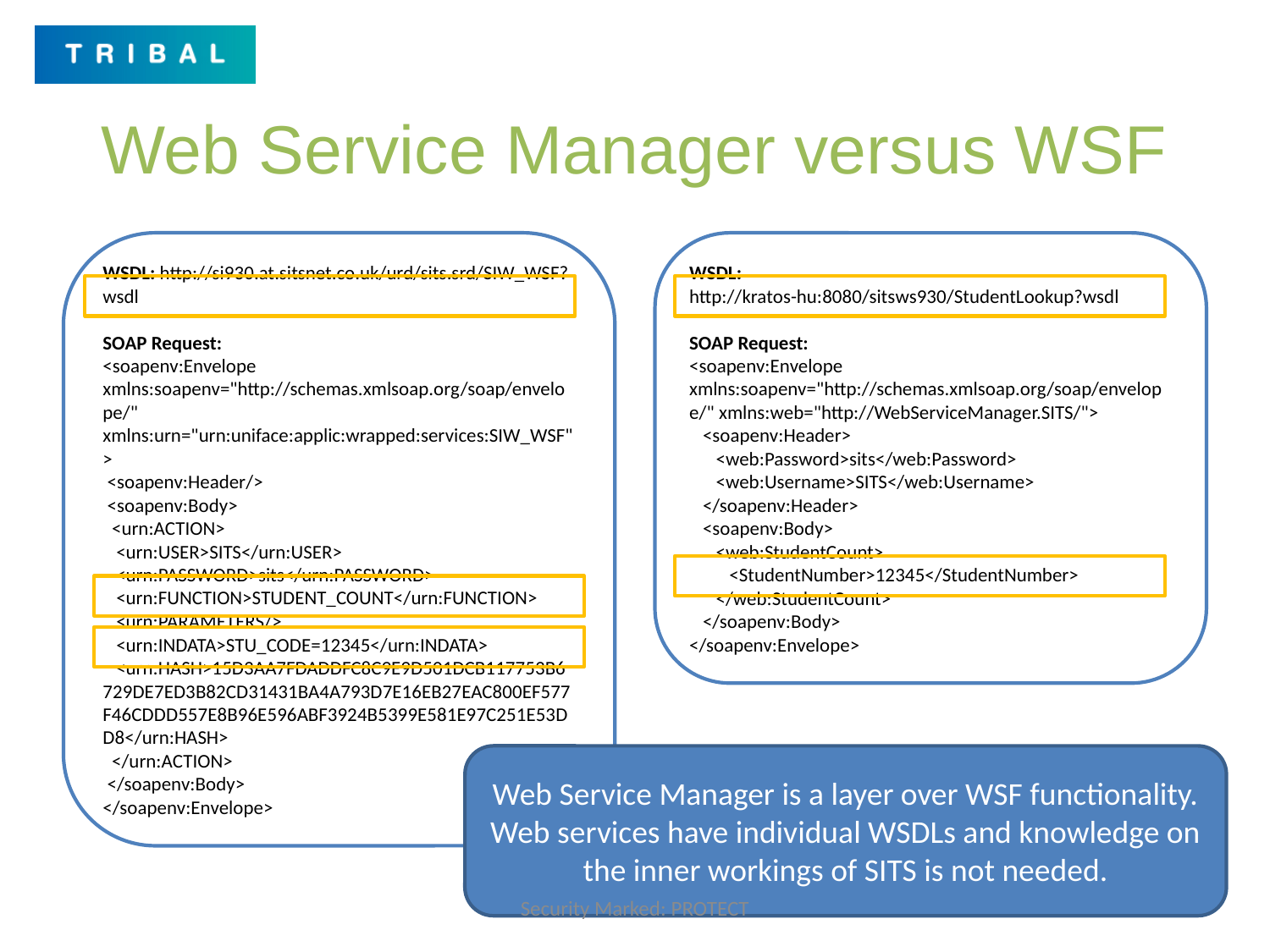

# Web Service Manager versus WSF
WSDL: http://si930.at.sitsnet.co.uk/urd/sits.srd/SIW_WSF?wsdl

SOAP Request:
<soapenv:Envelope xmlns:soapenv="http://schemas.xmlsoap.org/soap/envelope/" xmlns:urn="urn:uniface:applic:wrapped:services:SIW_WSF">
 <soapenv:Header/>
 <soapenv:Body>
  <urn:ACTION>
   <urn:USER>SITS</urn:USER>
   <urn:PASSWORD>sits</urn:PASSWORD>
   <urn:FUNCTION>STUDENT_COUNT</urn:FUNCTION>
   <urn:PARAMETERS/>
   <urn:INDATA>STU_CODE=12345</urn:INDATA>
   <urn:HASH>15D3AA7FDADDFC8C9E9D501DCB117753B6
729DE7ED3B82CD31431BA4A793D7E16EB27EAC800EF577F46CDDD557E8B96E596ABF3924B5399E581E97C251E53DD8</urn:HASH>
  </urn:ACTION>
 </soapenv:Body>
</soapenv:Envelope>
WSDL:
http://kratos-hu:8080/sitsws930/StudentLookup?wsdl

SOAP Request:
<soapenv:Envelope xmlns:soapenv="http://schemas.xmlsoap.org/soap/envelope/" xmlns:web="http://WebServiceManager.SITS/">
   <soapenv:Header>
      <web:Password>sits</web:Password>
      <web:Username>SITS</web:Username>
   </soapenv:Header>
   <soapenv:Body>
      <web:StudentCount>
         <StudentNumber>12345</StudentNumber>
      </web:StudentCount>
   </soapenv:Body>
</soapenv:Envelope>

Web Service Manager is a layer over WSF functionality.
Web services have individual WSDLs and knowledge on the inner workings of SITS is not needed.
Security Marked: PROTECT